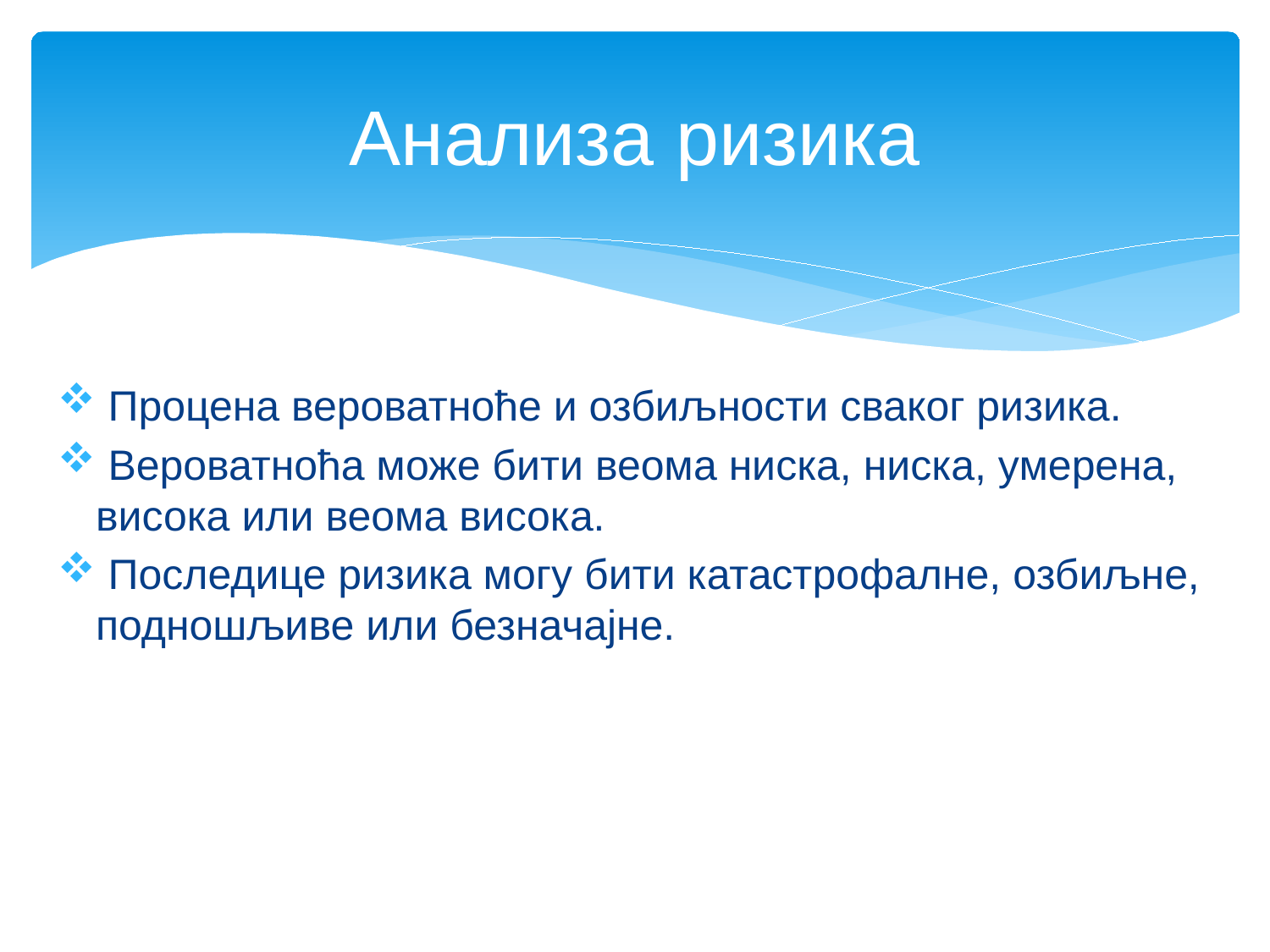

# Анализа ризика
 Процена вероватноће и озбиљности сваког ризика.
 Вероватноћа може бити веома ниска, ниска, умерена, висока или веома висока.
 Последице ризика могу бити катастрофалне, озбиљне, подношљиве или безначајне.